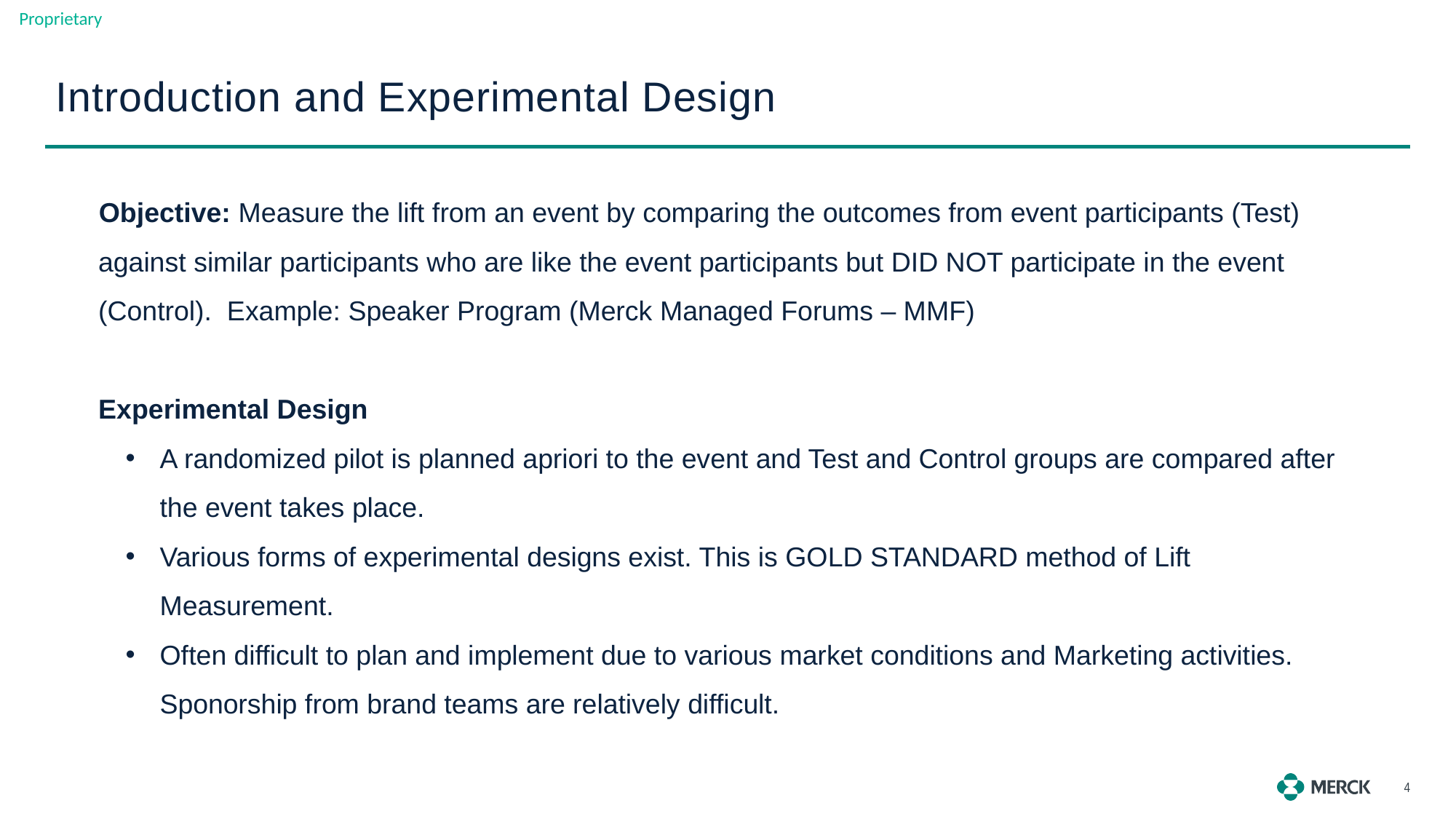

Introduction and Experimental Design
Objective: Measure the lift from an event by comparing the outcomes from event participants (Test) against similar participants who are like the event participants but DID NOT participate in the event (Control).  Example: Speaker Program (Merck Managed Forums – MMF)

Experimental Design
A randomized pilot is planned apriori to the event and Test and Control groups are compared after the event takes place.
Various forms of experimental designs exist. This is GOLD STANDARD method of Lift Measurement.
Often difficult to plan and implement due to various market conditions and Marketing activities. Sponorship from brand teams are relatively difficult.
4